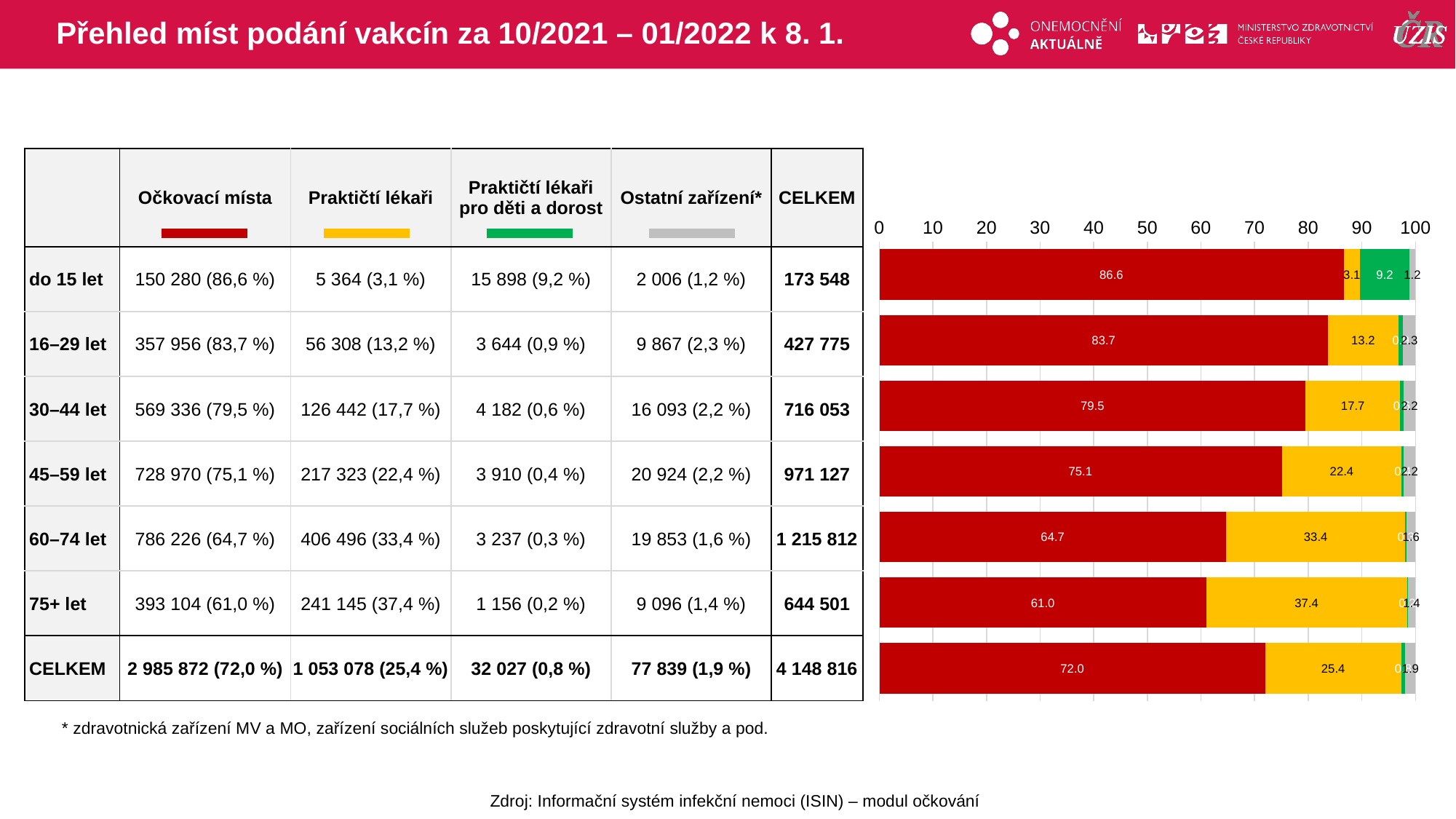

# Přehled míst podání vakcín za 10/2021 – 01/2022 k 8. 1.
|  | Očkovací místa | Praktičtí lékaři | Praktičtí lékaři pro děti a dorost | Ostatní zařízení\* | CELKEM |
| --- | --- | --- | --- | --- | --- |
| do 15 let | 150 280 (86,6 %) | 5 364 (3,1 %) | 15 898 (9,2 %) | 2 006 (1,2 %) | 173 548 |
| 16–29 let | 357 956 (83,7 %) | 56 308 (13,2 %) | 3 644 (0,9 %) | 9 867 (2,3 %) | 427 775 |
| 30–44 let | 569 336 (79,5 %) | 126 442 (17,7 %) | 4 182 (0,6 %) | 16 093 (2,2 %) | 716 053 |
| 45–59 let | 728 970 (75,1 %) | 217 323 (22,4 %) | 3 910 (0,4 %) | 20 924 (2,2 %) | 971 127 |
| 60–74 let | 786 226 (64,7 %) | 406 496 (33,4 %) | 3 237 (0,3 %) | 19 853 (1,6 %) | 1 215 812 |
| 75+ let | 393 104 (61,0 %) | 241 145 (37,4 %) | 1 156 (0,2 %) | 9 096 (1,4 %) | 644 501 |
| CELKEM | 2 985 872 (72,0 %) | 1 053 078 (25,4 %) | 32 027 (0,8 %) | 77 839 (1,9 %) | 4 148 816 |

### Chart

| Category | Očkovací místa | Praktičtí lékaři | Praktičtí lékaři pro děti a dorost | Ostatní zařízení |
|---|---|---|---|---|
| do 15 | 86.5927582 | 3.090787563 | 9.160578053 | 1.155876184 |
| 16–29 | 83.67856934 | 13.16299456 | 0.851849687 | 2.306586406 |
| 30–44 | 79.51031558 | 17.65819011 | 0.584034981 | 2.247459336 |
| 45–59 | 75.06433247 | 22.37843248 | 0.402624991 | 2.154610056 |
| 60–74 | 64.66674124 | 33.43411646 | 0.26624182 | 1.632900481 |
| 75+ | 60.99354384 | 37.41576817 | 0.17936357 | 1.41132442 |
| CELKEM | 71.96925581 | 25.38261518 | 0.77195518 | 1.876173829 |
* zdravotnická zařízení MV a MO, zařízení sociálních služeb poskytující zdravotní služby a pod.
Zdroj: Informační systém infekční nemoci (ISIN) – modul očkování